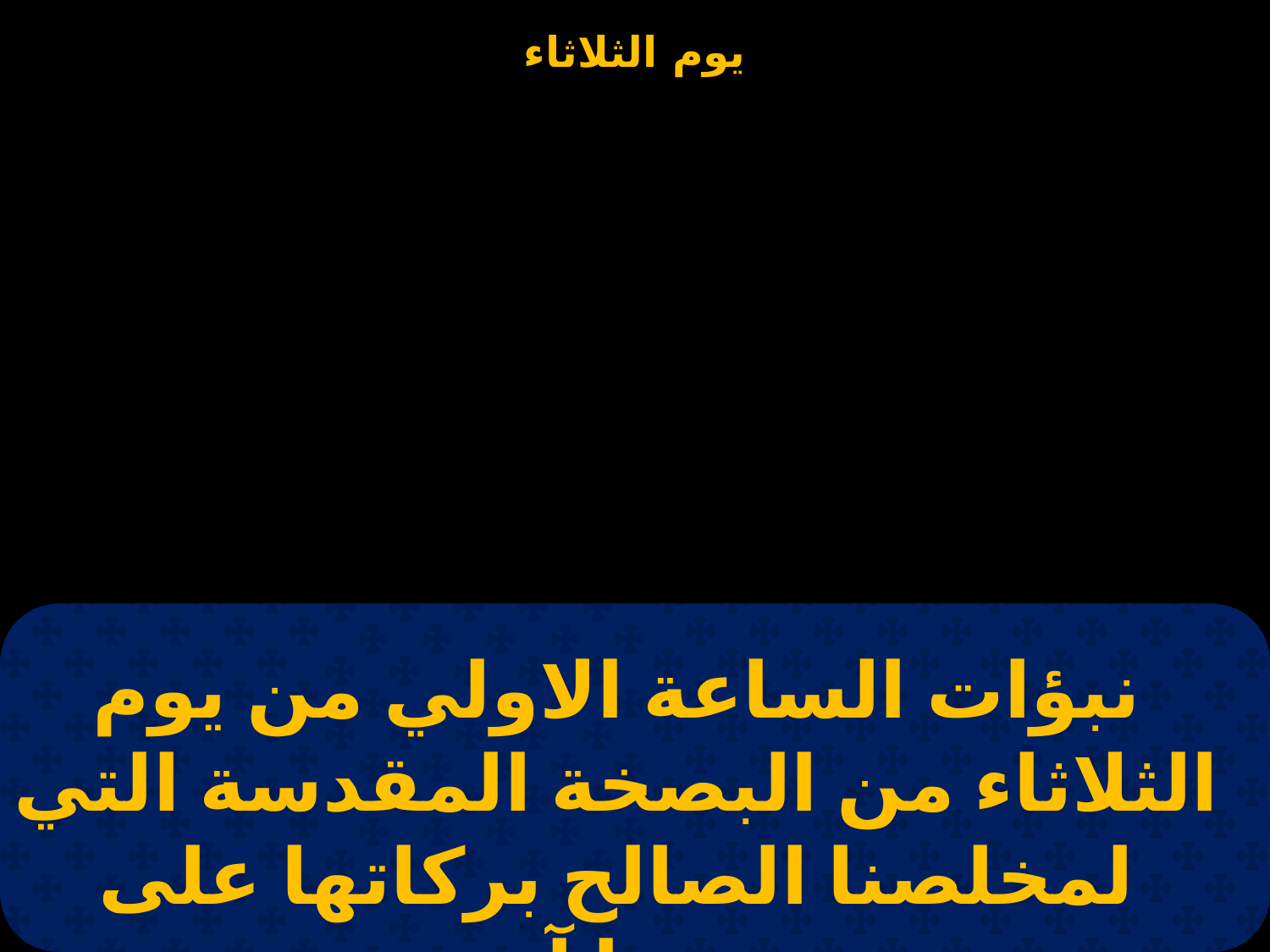

نبؤات الساعة الاولي من يوم الثلاثاء من البصخة المقدسة التي لمخلصنا الصالح بركاتها على جميعنا آمين